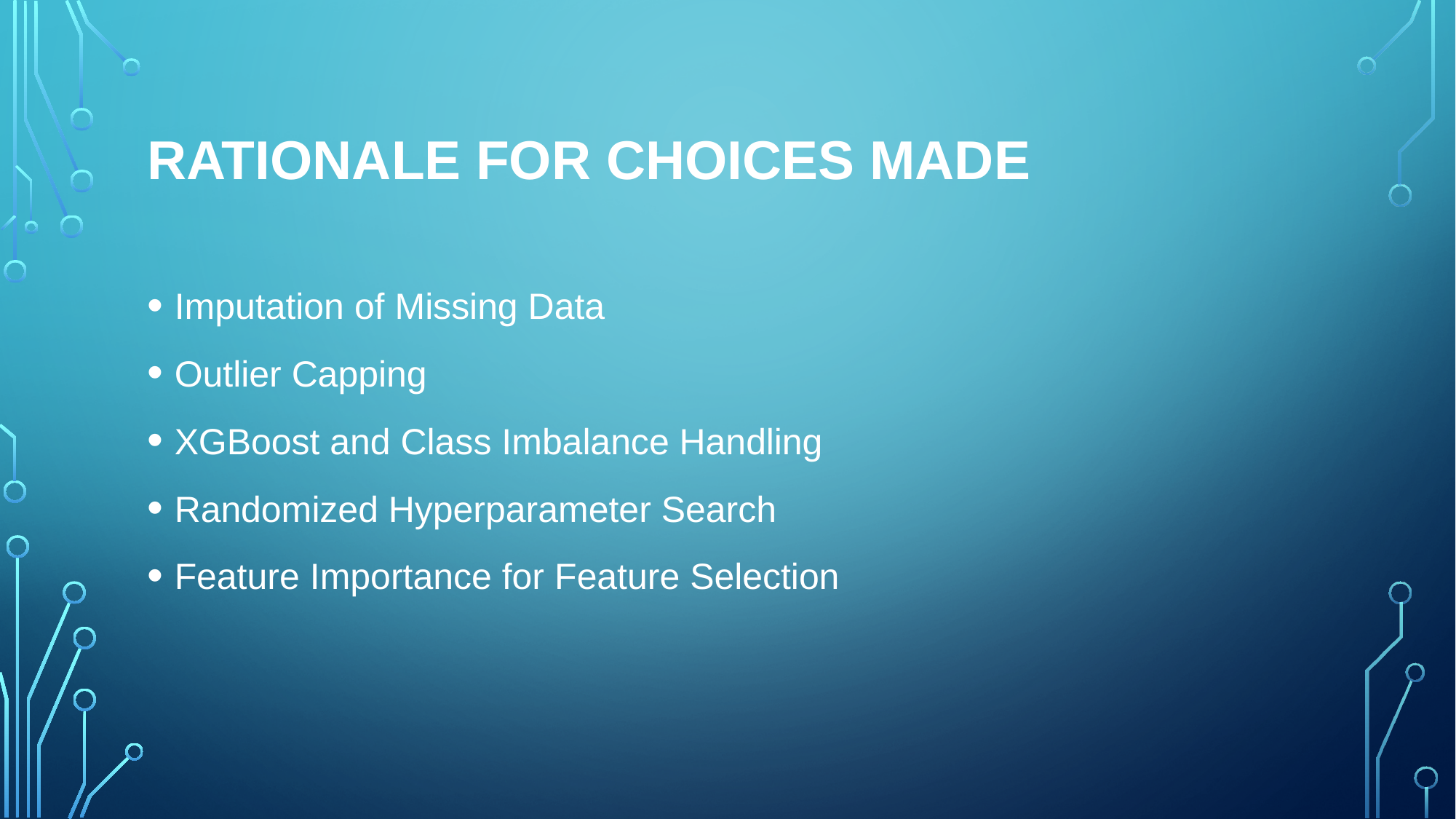

# Rationale for Choices Made
Imputation of Missing Data
Outlier Capping
XGBoost and Class Imbalance Handling
Randomized Hyperparameter Search
Feature Importance for Feature Selection